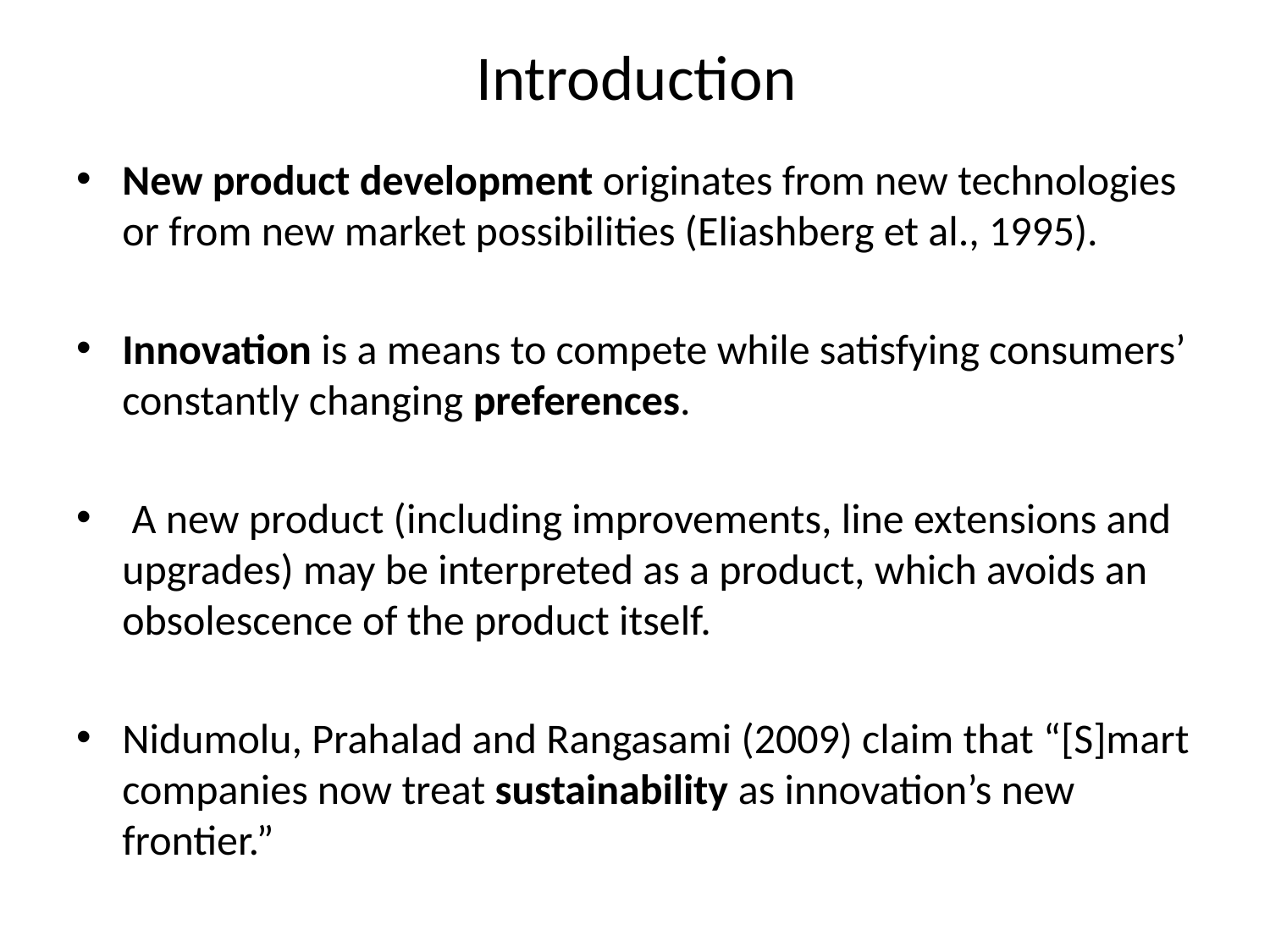

# Introduction
New product development originates from new technologies or from new market possibilities (Eliashberg et al., 1995).

Innovation is a means to compete while satisfying consumers’ constantly changing preferences.

 A new product (including improvements, line extensions and upgrades) may be interpreted as a product, which avoids an obsolescence of the product itself.

Nidumolu, Prahalad and Rangasami (2009) claim that “[S]mart companies now treat sustainability as innovation’s new frontier.”